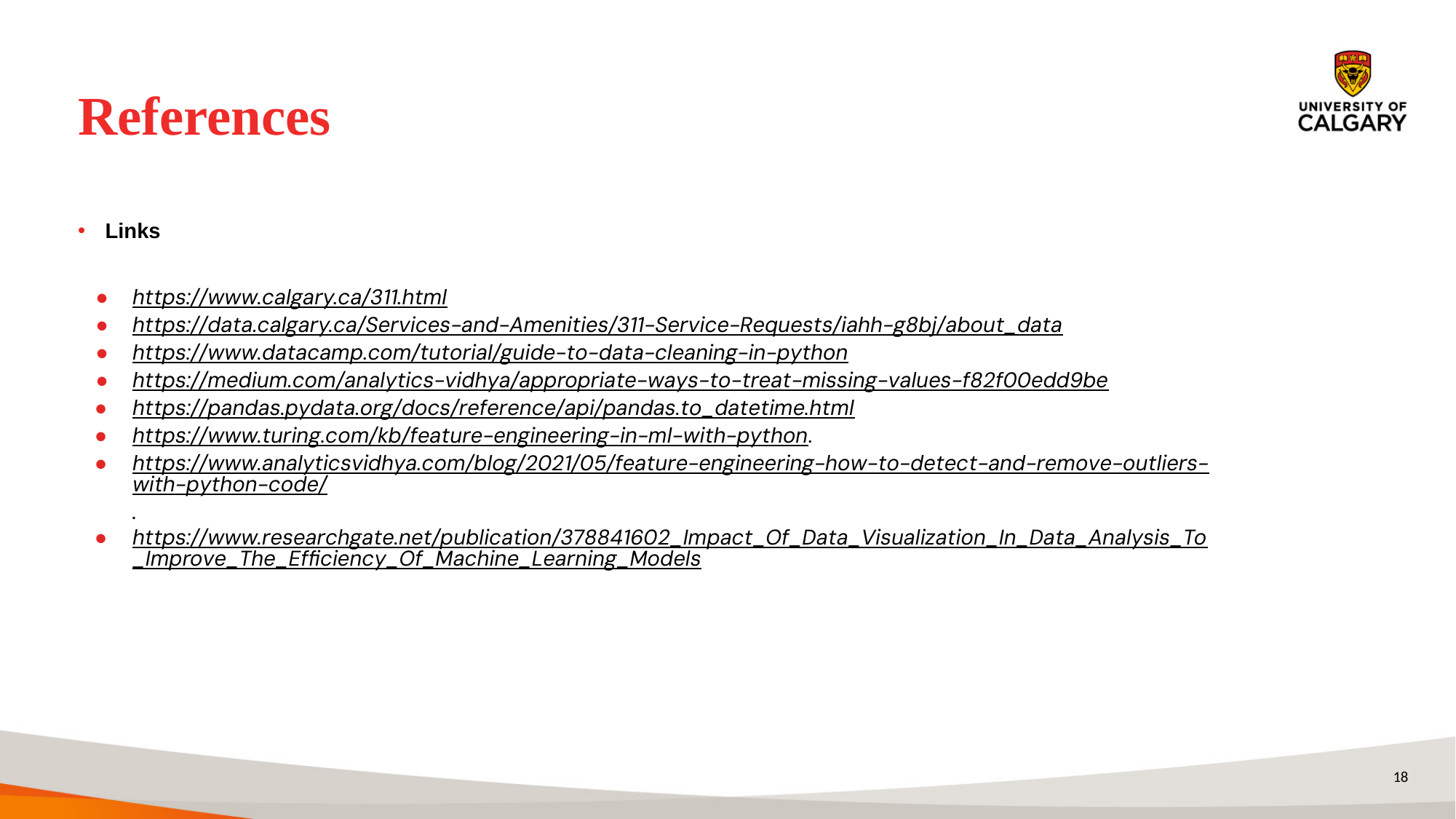

# References
Links

https://www.calgary.ca/311.html
https://data.calgary.ca/Services-and-Amenities/311-Service-Requests/iahh-g8bj/about_data
https://www.datacamp.com/tutorial/guide-to-data-cleaning-in-python
https://medium.com/analytics-vidhya/appropriate-ways-to-treat-missing-values-f82f00edd9be
https://pandas.pydata.org/docs/reference/api/pandas.to_datetime.html
https://www.turing.com/kb/feature-engineering-in-ml-with-python.
https://www.analyticsvidhya.com/blog/2021/05/feature-engineering-how-to-detect-and-remove-outliers-with-python-code/.
https://www.researchgate.net/publication/378841602_Impact_Of_Data_Visualization_In_Data_Analysis_To_Improve_The_Efficiency_Of_Machine_Learning_Models

18